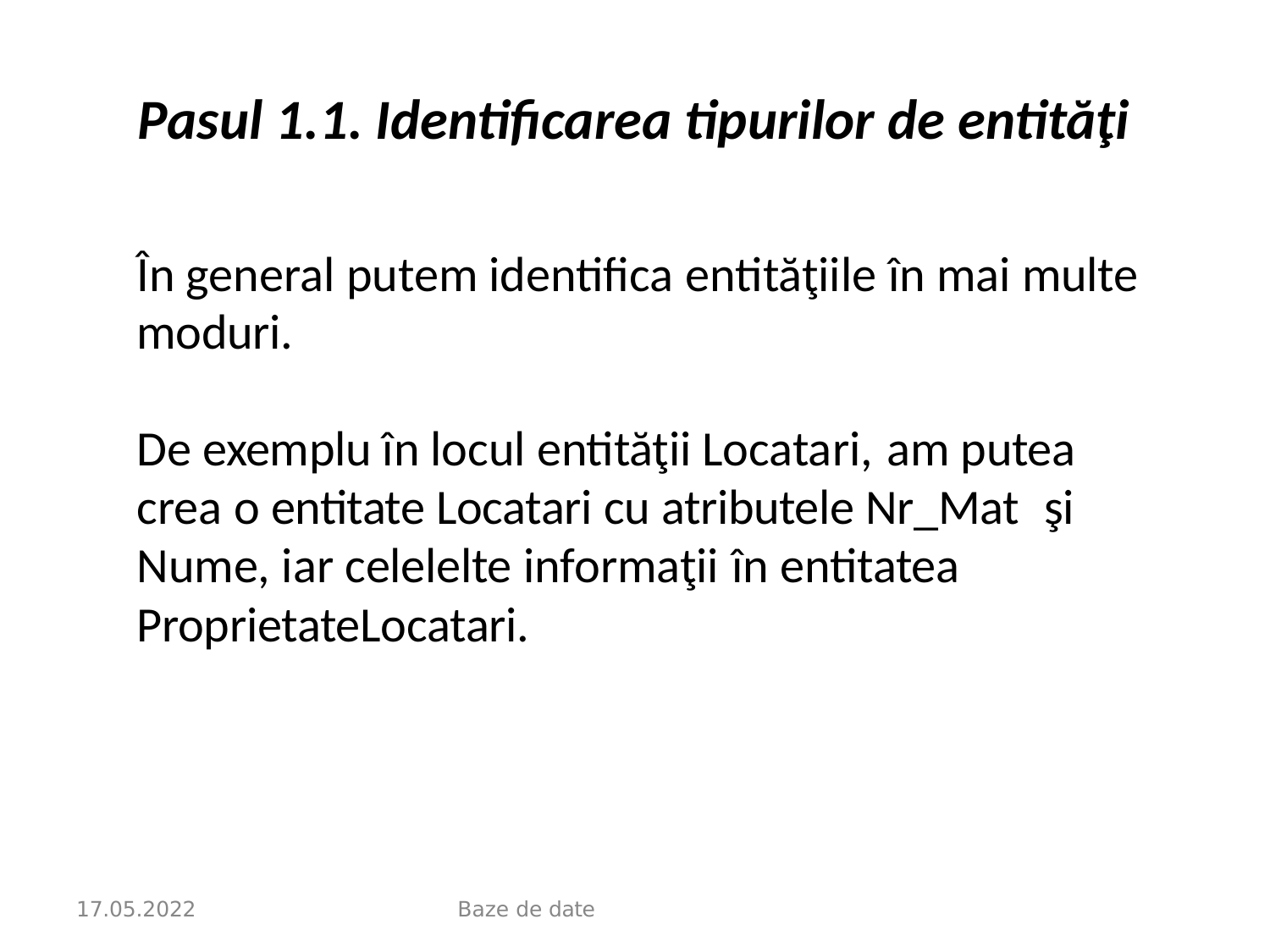

# Pasul 1.1. Identificarea tipurilor de entităţi
În general putem identifica entităţiile în mai multe moduri.
De exemplu în locul entităţii Locatari, am putea crea o entitate Locatari cu atributele Nr_Mat	şi Nume, iar celelelte informaţii în entitatea ProprietateLocatari.
17.05.2022
Baze de date